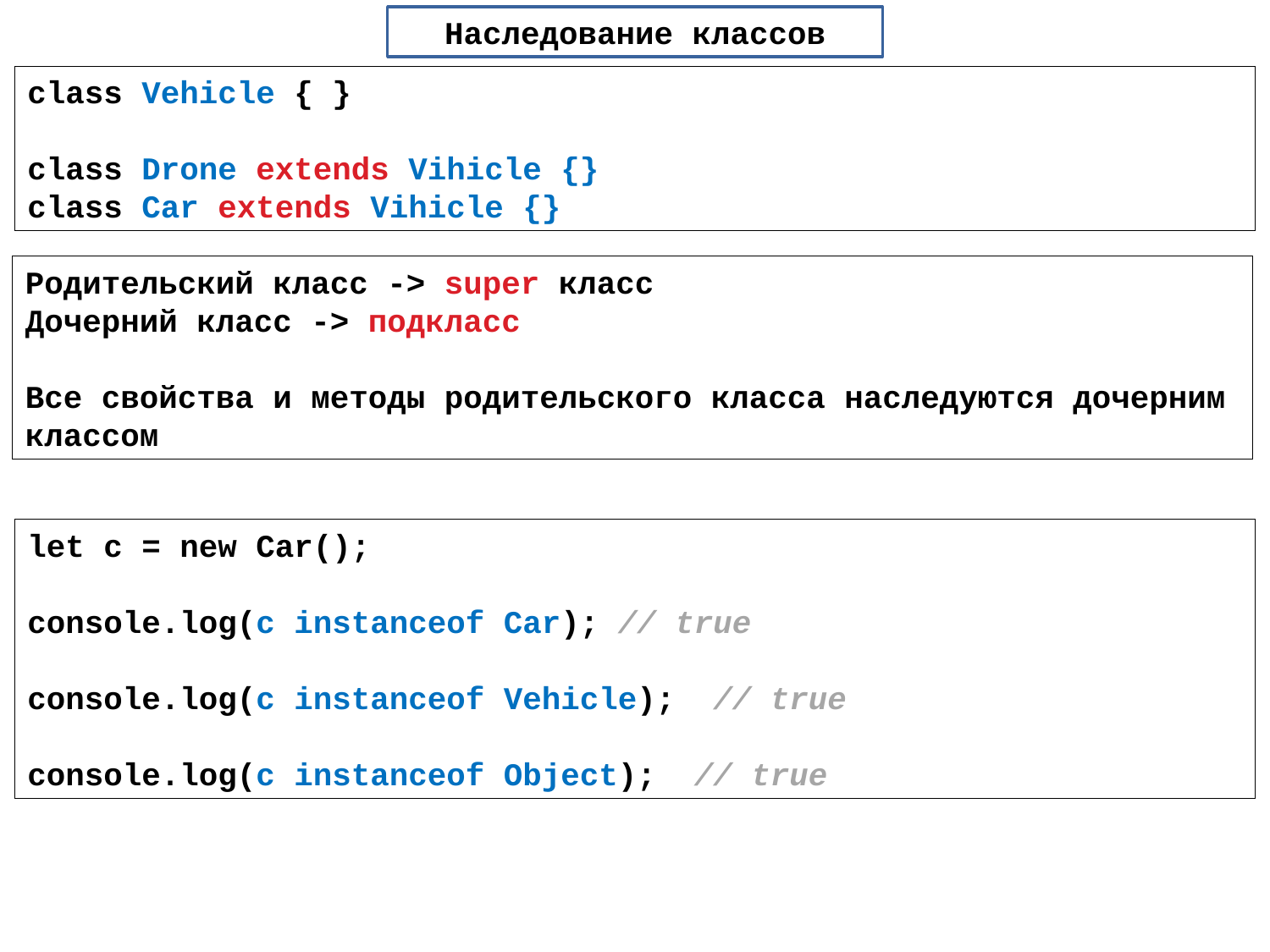

Наследование классов
class Vehicle { }

class Drone extends Vihicle {}
class Car extends Vihicle {}
Родительский класс -> super класс
Дочерний класс -> подкласс

Все свойства и методы родительского класса наследуются дочерним классом
let c = new Car();

console.log(c instanceof Car); // true

console.log(c instanceof Vehicle);  // true

console.log(c instanceof Object);  // true